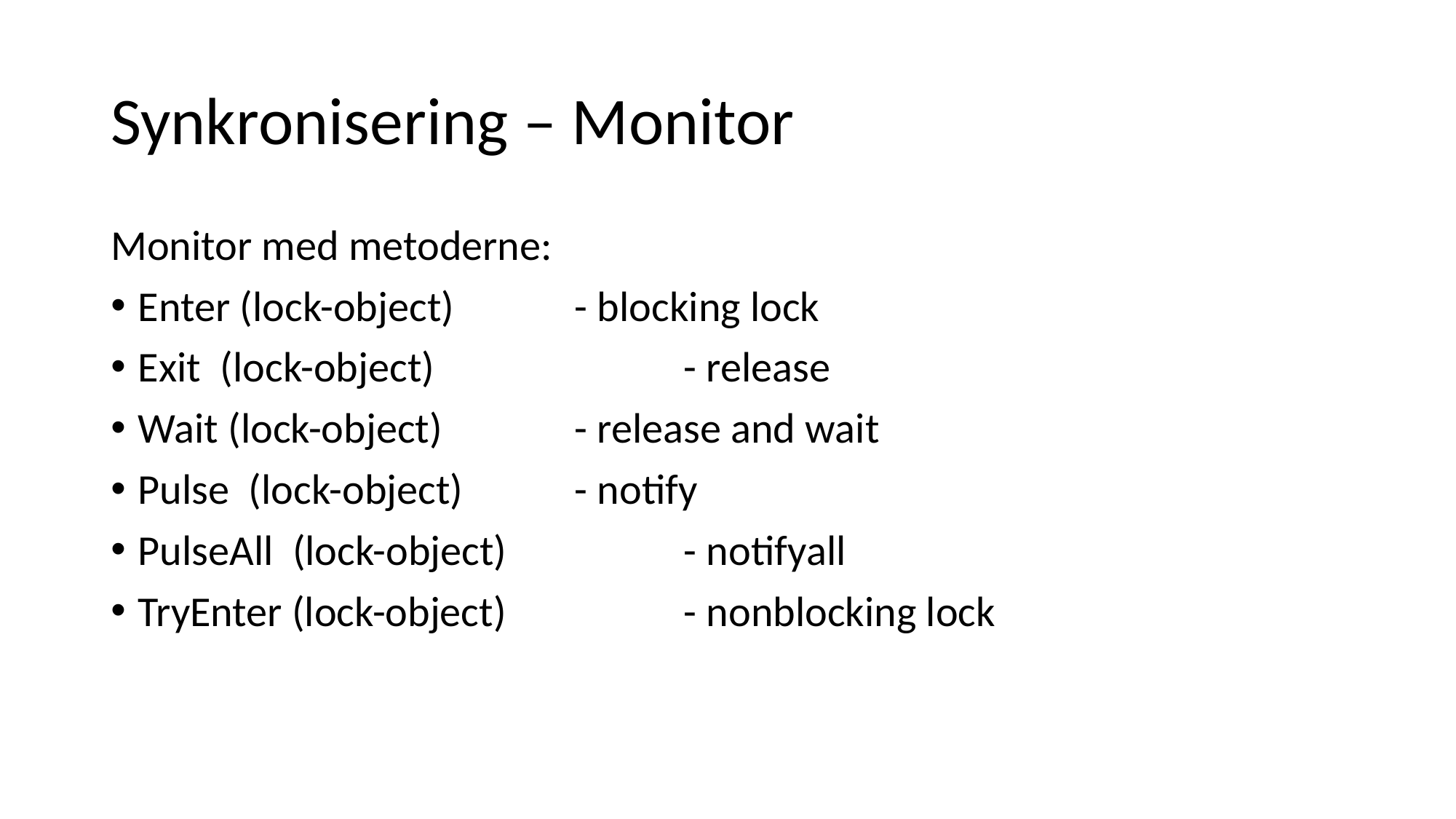

# Synkronisering – Monitor
Monitor med metoderne:
Enter (lock-object)		- blocking lock
Exit  (lock-object)			- release
Wait (lock-object)		- release and wait
Pulse  (lock-object)		- notify
PulseAll  (lock-object)		- notifyall
TryEnter (lock-object)		- nonblocking lock